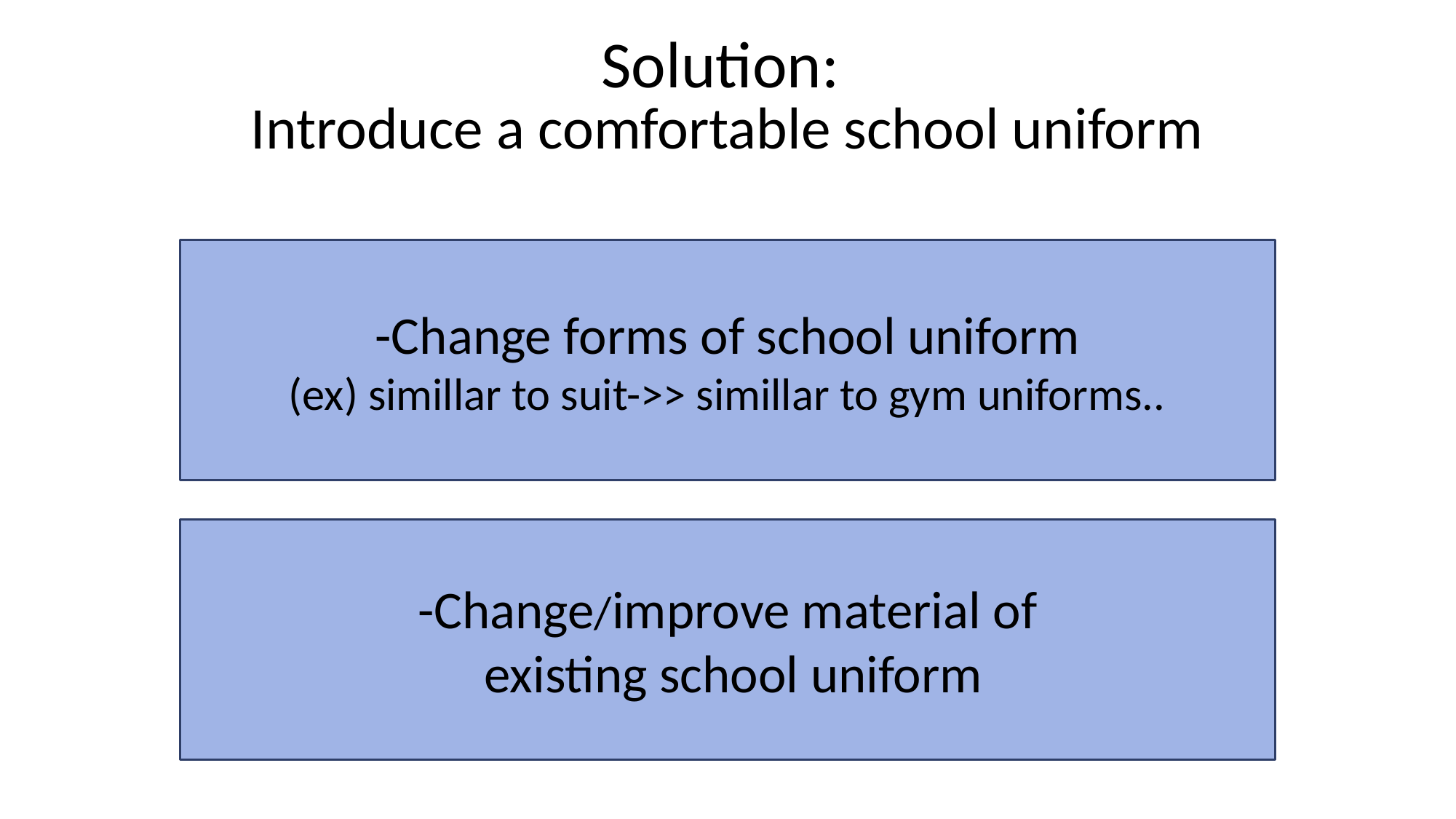

# Solution: Introduce a comfortable school uniform
-Change forms of school uniform
(ex) simillar to suit->> simillar to gym uniforms..
-Change/improve material of
 existing school uniform